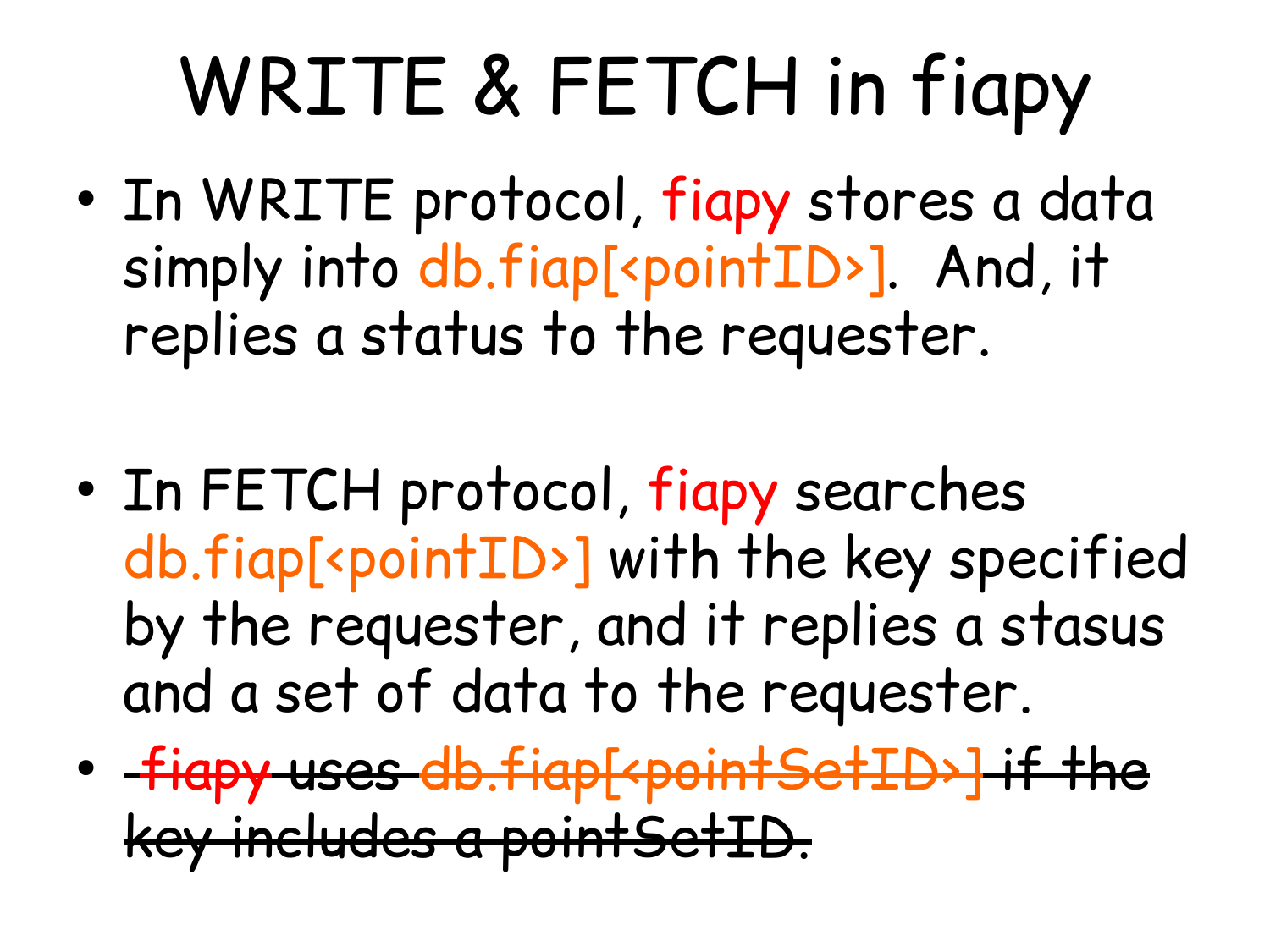

# WRITE & FETCH in fiapy
In WRITE protocol, fiapy stores a data simply into db.fiap[<pointID>].  And, it replies a status to the requester.

In FETCH protocol, fiapy searches db.fiap[<pointID>] with the key specified by the requester, and it replies a stasus and a set of data to the requester.
 fiapy uses db.fiap[<pointSetID>] if the key includes a pointSetID.